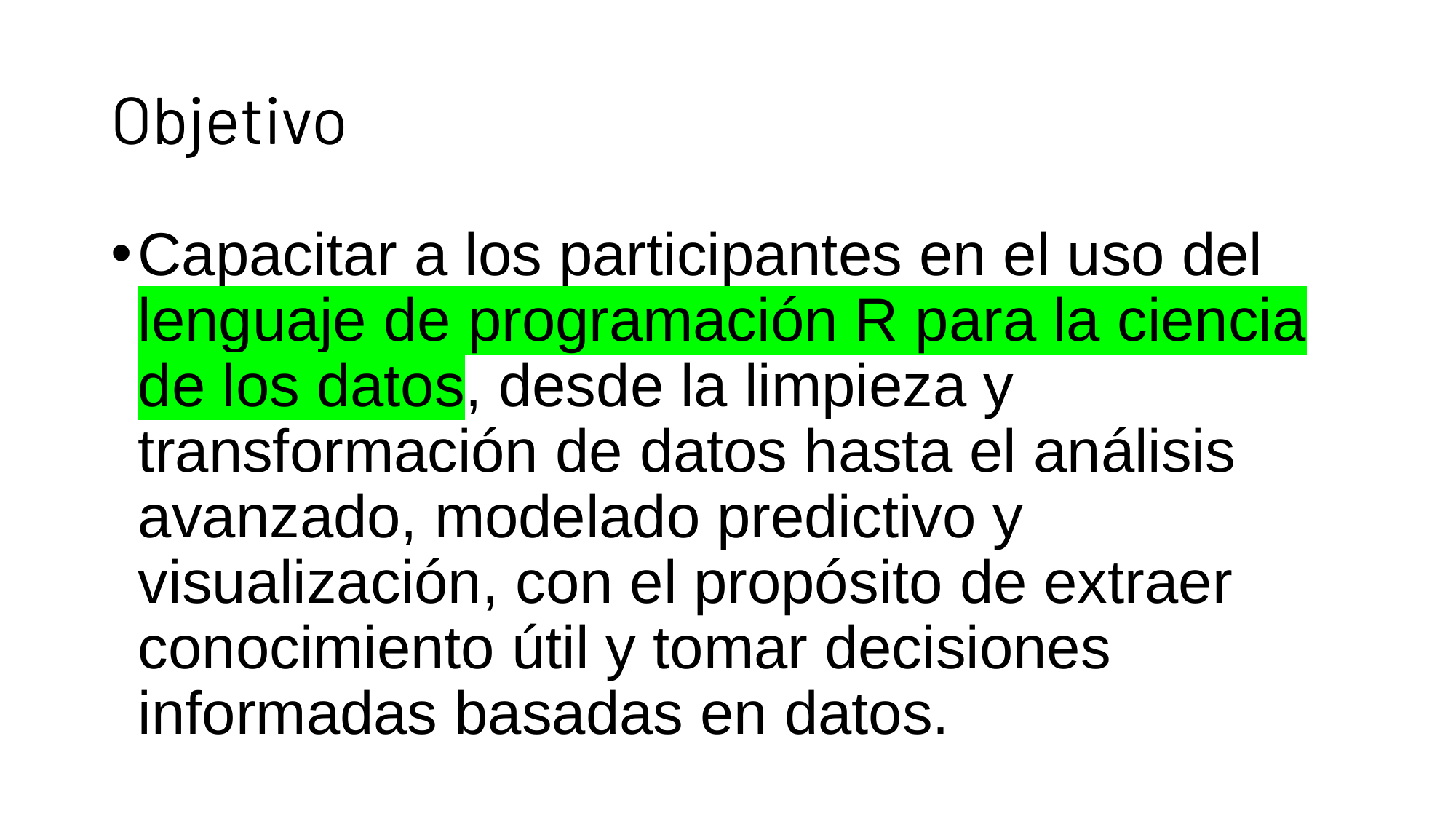

# Objetivo
Capacitar a los participantes en el uso del lenguaje de programación R para la ciencia de los datos, desde la limpieza y transformación de datos hasta el análisis avanzado, modelado predictivo y visualización, con el propósito de extraer conocimiento útil y tomar decisiones informadas basadas en datos.